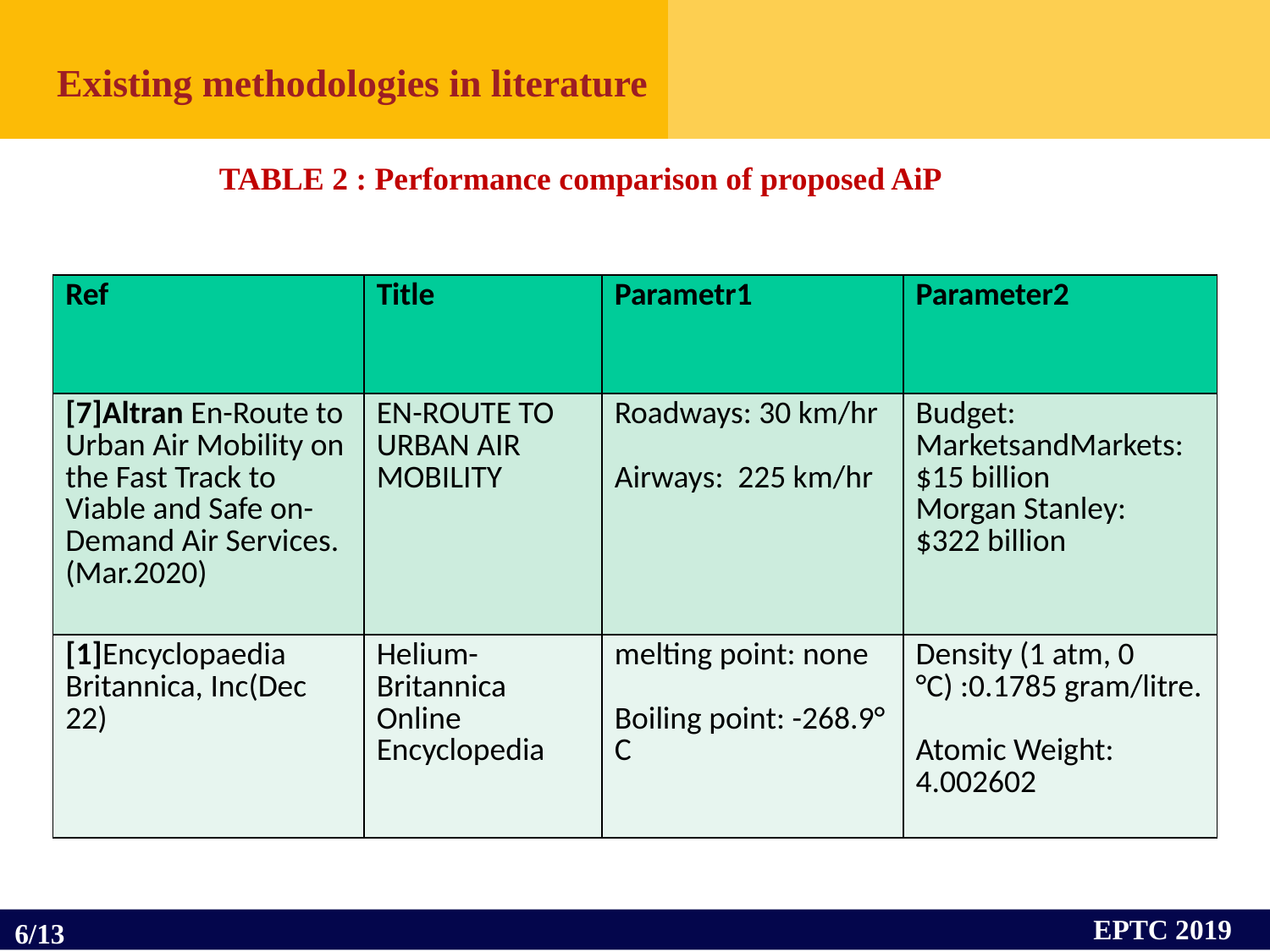

Existing methodologies in literature
  TABLE 2 : Performance comparison of proposed AiP

| Ref | Title | Parametr1 | Parameter2 |
| --- | --- | --- | --- |
| [7]Altran En-Route to Urban Air Mobility on the Fast Track to Viable and Safe on-Demand Air Services.(Mar.2020) | EN-ROUTE TO URBAN AIR MOBILITY | Roadways: 30 km/hr Airways: 225 km/hr | Budget: MarketsandMarkets: $15 billion Morgan Stanley: $322 billion |
| [1]Encyclopaedia Britannica, Inc(Dec 22) | Helium- Britannica Online Encyclopedia | melting point: none Boiling point: -268.9° C | Density (1 atm, 0 °C) :0.1785 gram/litre. Atomic Weight: 4.002602 |
EPTC 2019

6/13